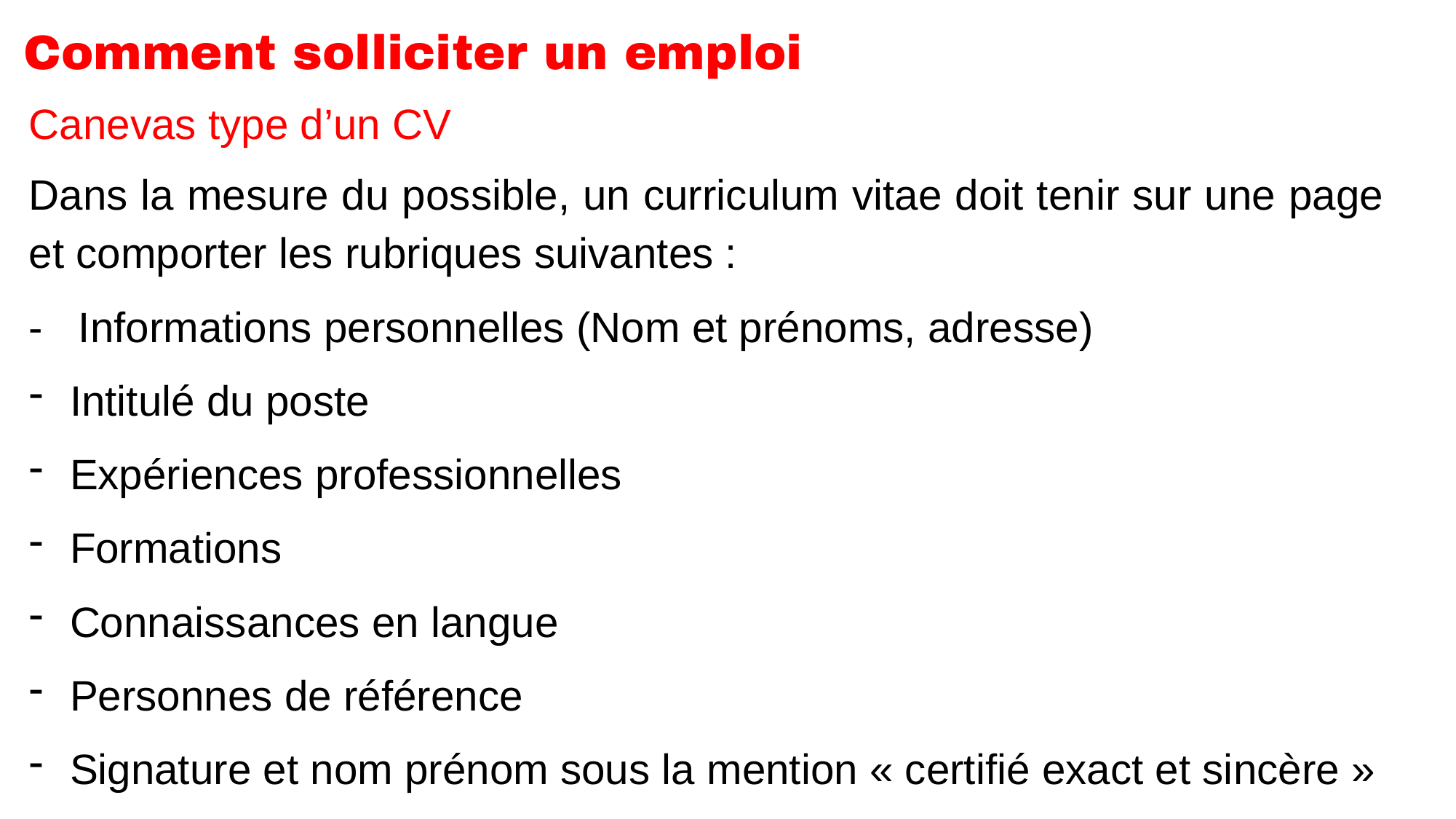

Comment solliciter un emploi
Canevas type d’un CV
Dans la mesure du possible, un curriculum vitae doit tenir sur une page et comporter les rubriques suivantes :
-   Informations personnelles (Nom et prénoms, adresse)
Intitulé du poste
Expériences professionnelles
Formations
Connaissances en langue
Personnes de référence
Signature et nom prénom sous la mention « certifié exact et sincère »